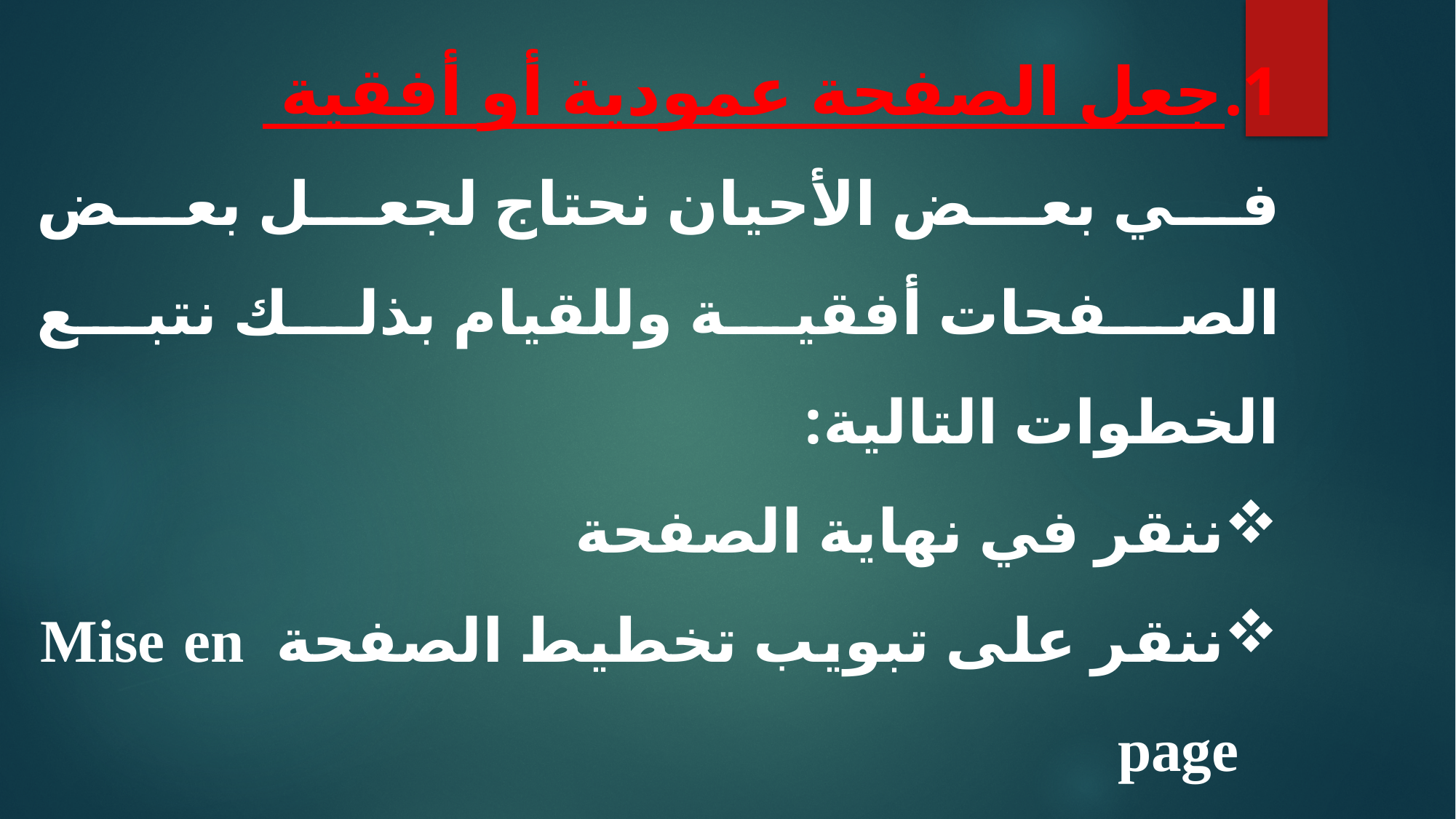

جعل الصفحة عمودية أو أفقية
في بعض الأحيان نحتاج لجعل بعض الصفحات أفقية وللقيام بذلك نتبع الخطوات التالية:
ننقر في نهاية الصفحة
ننقر على تبويب تخطيط الصفحة  Mise en page
ننقر على Orientation
نختار من القائمة  Paysage